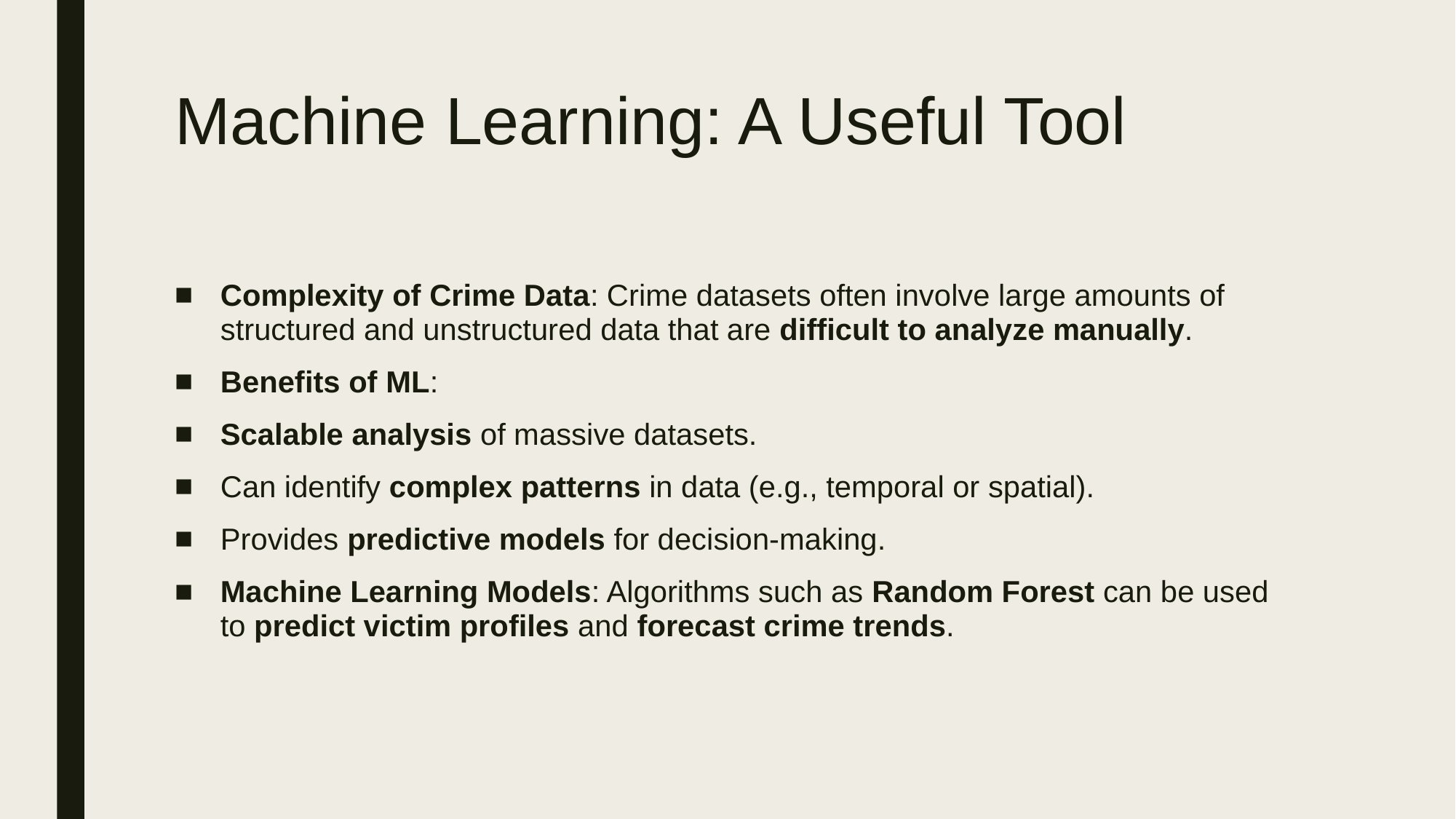

# Machine Learning: A Useful Tool
Complexity of Crime Data: Crime datasets often involve large amounts of structured and unstructured data that are difficult to analyze manually.
Benefits of ML:
Scalable analysis of massive datasets.
Can identify complex patterns in data (e.g., temporal or spatial).
Provides predictive models for decision-making.
Machine Learning Models: Algorithms such as Random Forest can be used to predict victim profiles and forecast crime trends.